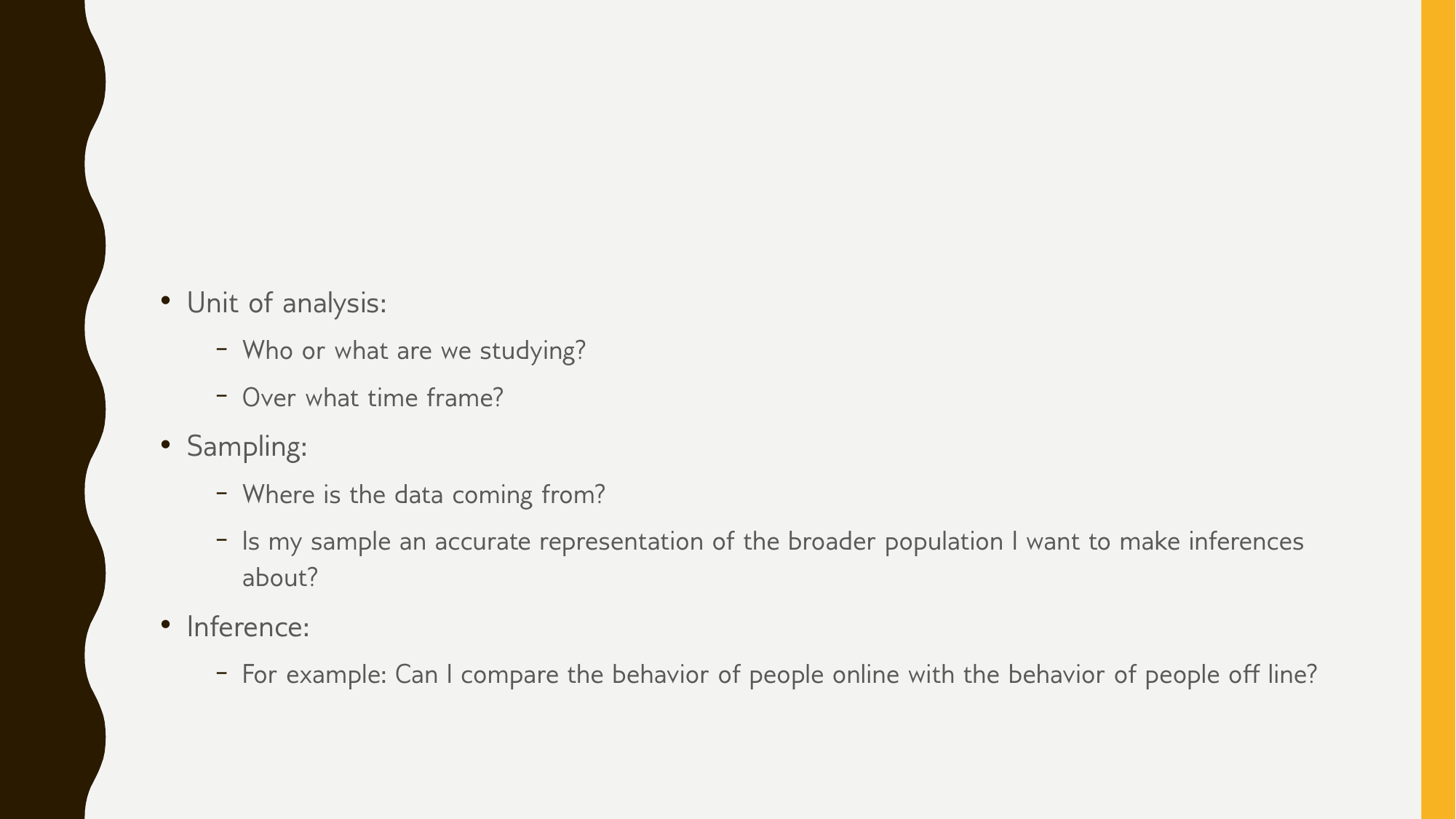

#
Unit of analysis:
Who or what are we studying?
Over what time frame?
Sampling:
Where is the data coming from?
Is my sample an accurate representation of the broader population I want to make inferences about?
Inference:
For example: Can I compare the behavior of people online with the behavior of people off line?